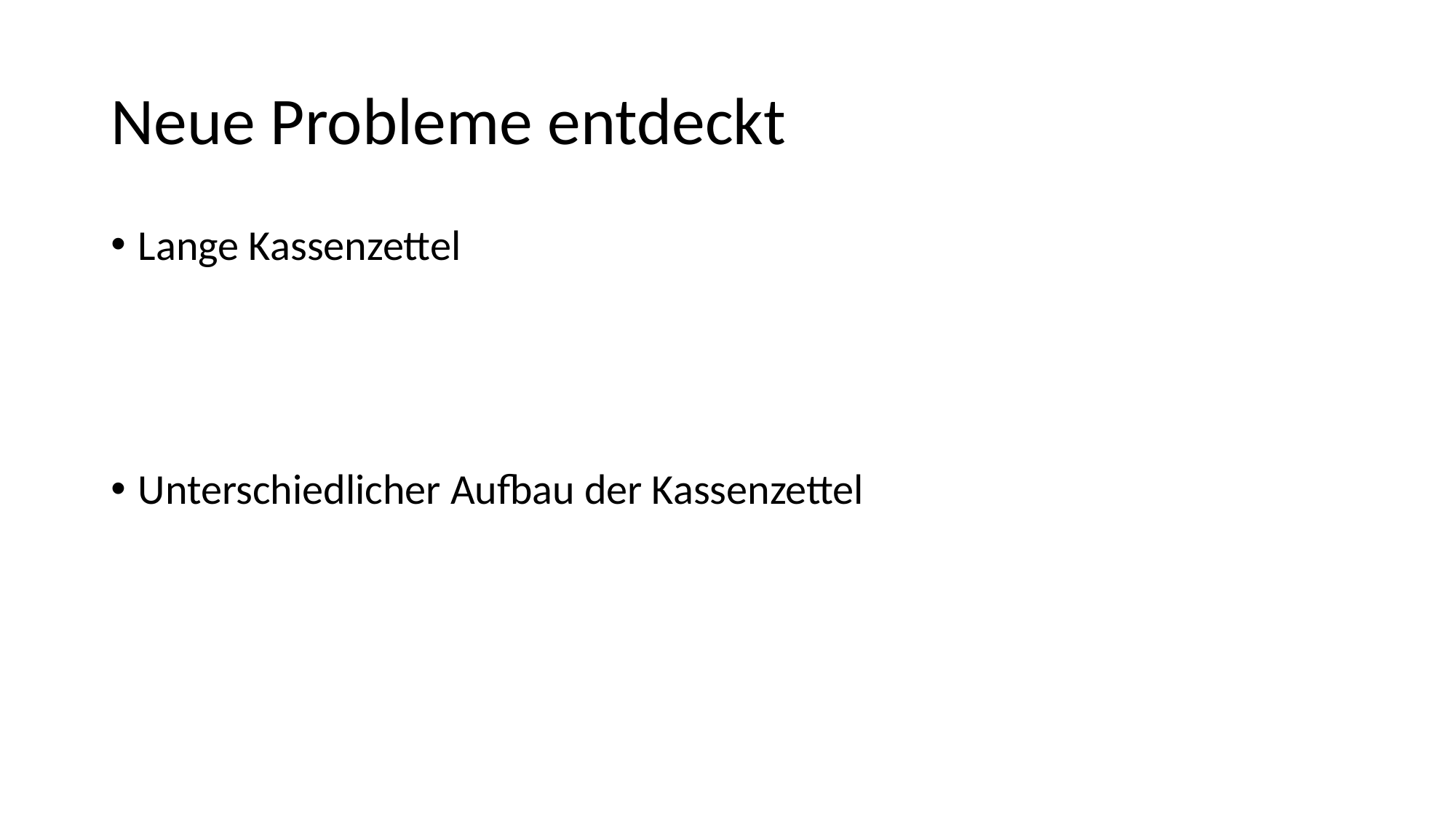

# Neue Probleme entdeckt
Lange Kassenzettel

Unterschiedlicher Aufbau der Kassenzettel